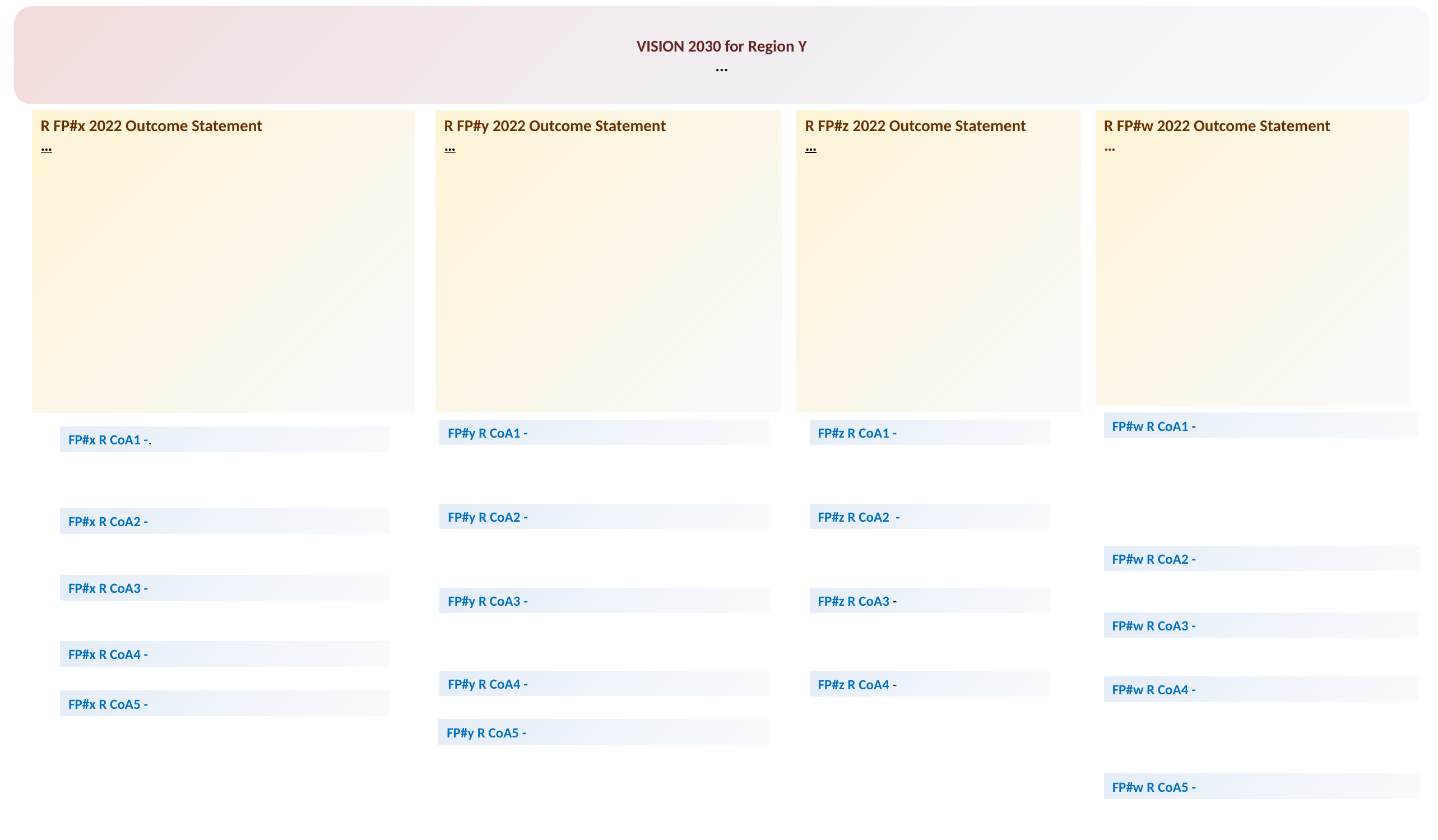

VISION 2030 for Region Y
...
R FP#z 2022 Outcome Statement
…

R FP#x 2022 Outcome Statement
…
R FP#y 2022 Outcome Statement
…

R FP#w 2022 Outcome Statement
…
FP#w R CoA1 -
FP#y R CoA1 -
FP#z R CoA1 -
FP#x R CoA1 -.
FP#y R CoA2 -
FP#z R CoA2  -
FP#x R CoA2 -
FP#w R CoA2 -
FP#x R CoA3 -
FP#y R CoA3 -
FP#z R CoA3 -
FP#w R CoA3 -
FP#x R CoA4 -
FP#y R CoA4 -
FP#z R CoA4 -
FP#w R CoA4 -
FP#x R CoA5 -
FP#y R CoA5 -
FP#w R CoA5 -